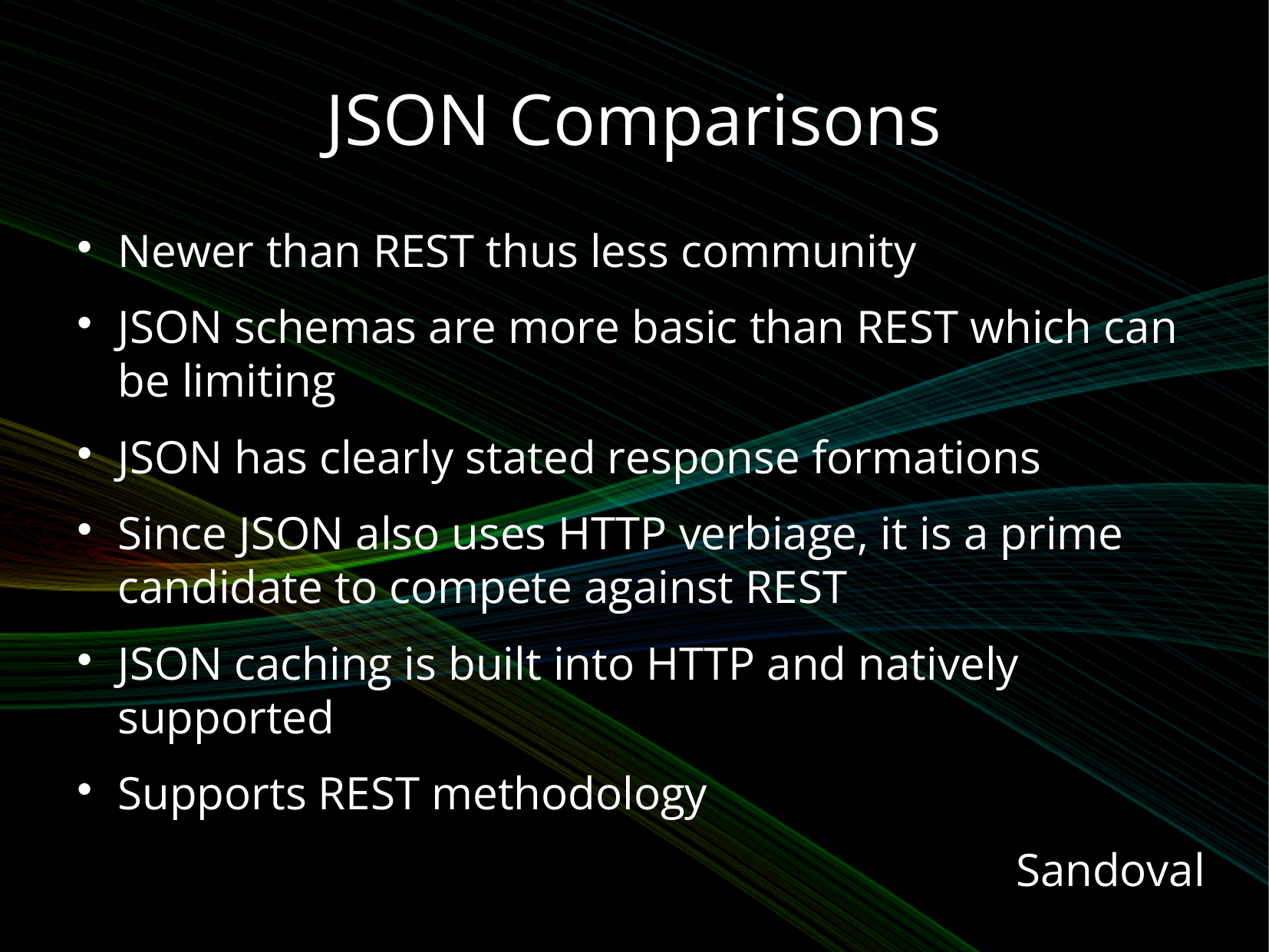

JSON Comparisons
Newer than REST thus less community
JSON schemas are more basic than REST which can be limiting
JSON has clearly stated response formations
Since JSON also uses HTTP verbiage, it is a prime candidate to compete against REST
JSON caching is built into HTTP and natively supported
Supports REST methodology
Sandoval